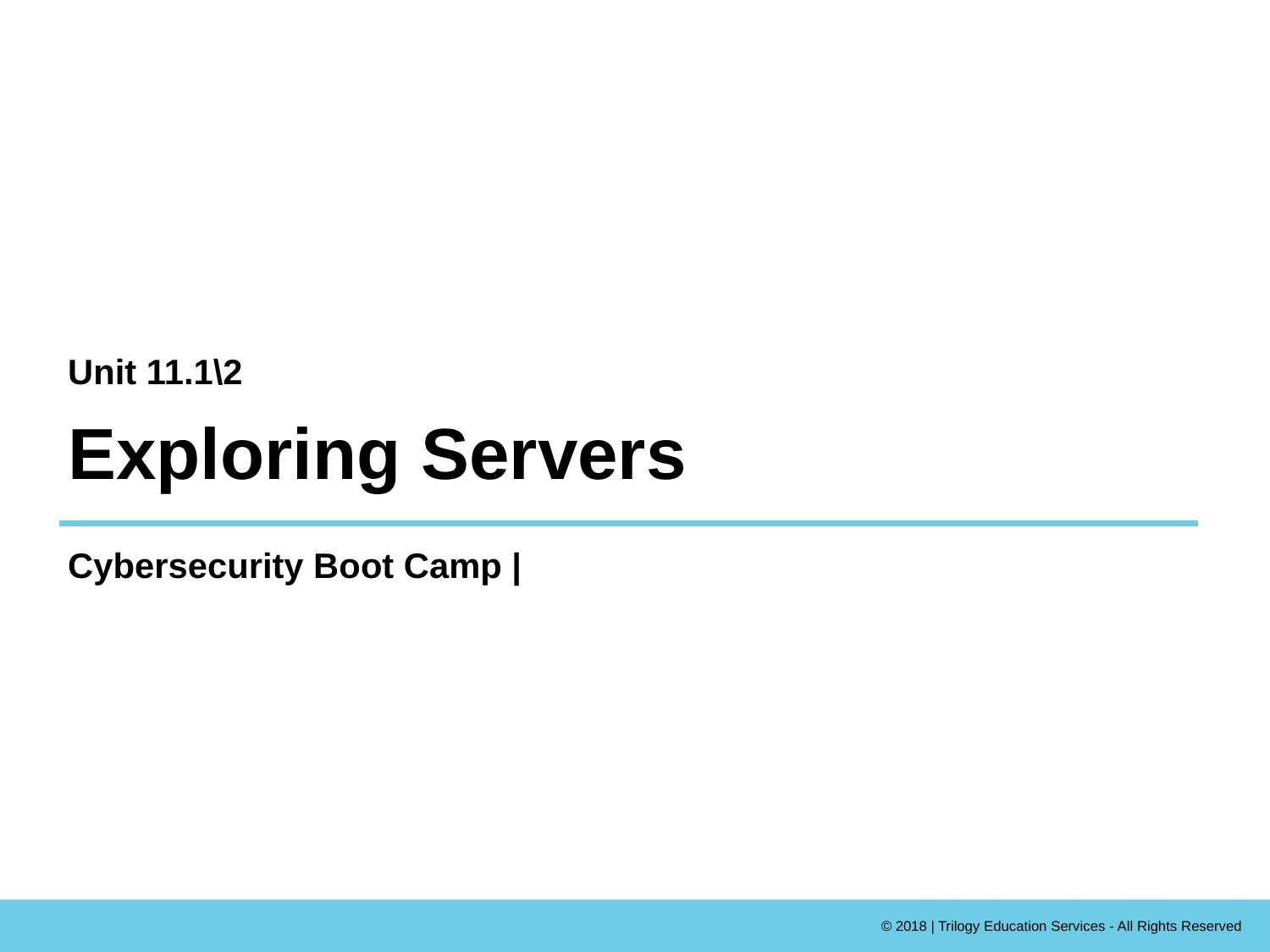

Unit 11.1\2
# Exploring Servers
Cybersecurity Boot Camp |